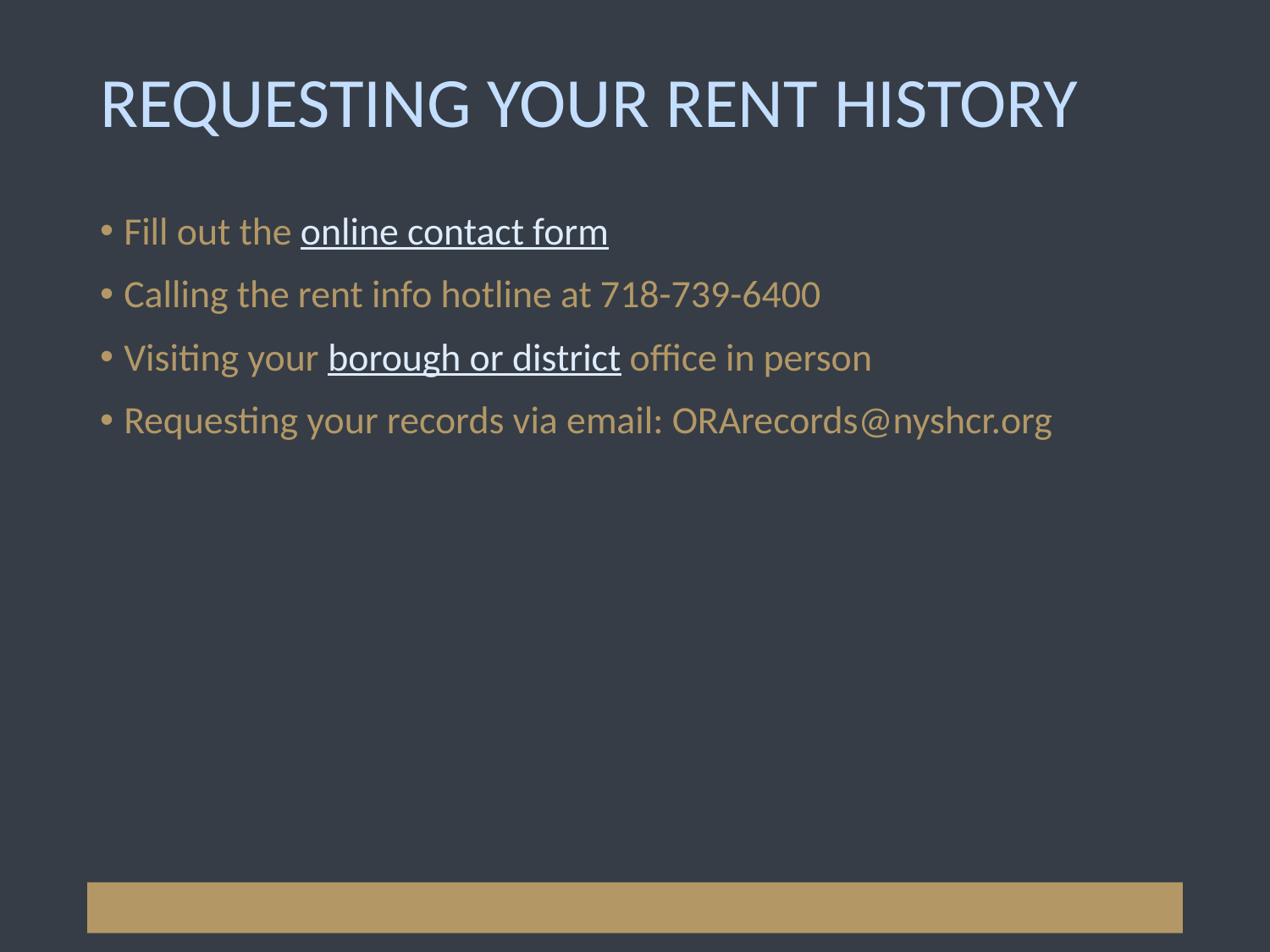

# REQUESTING YOUR RENT HISTORY
Fill out the online contact form
Calling the rent info hotline at 718-739-6400
Visiting your borough or district office in person
Requesting your records via email: ORArecords@nyshcr.org